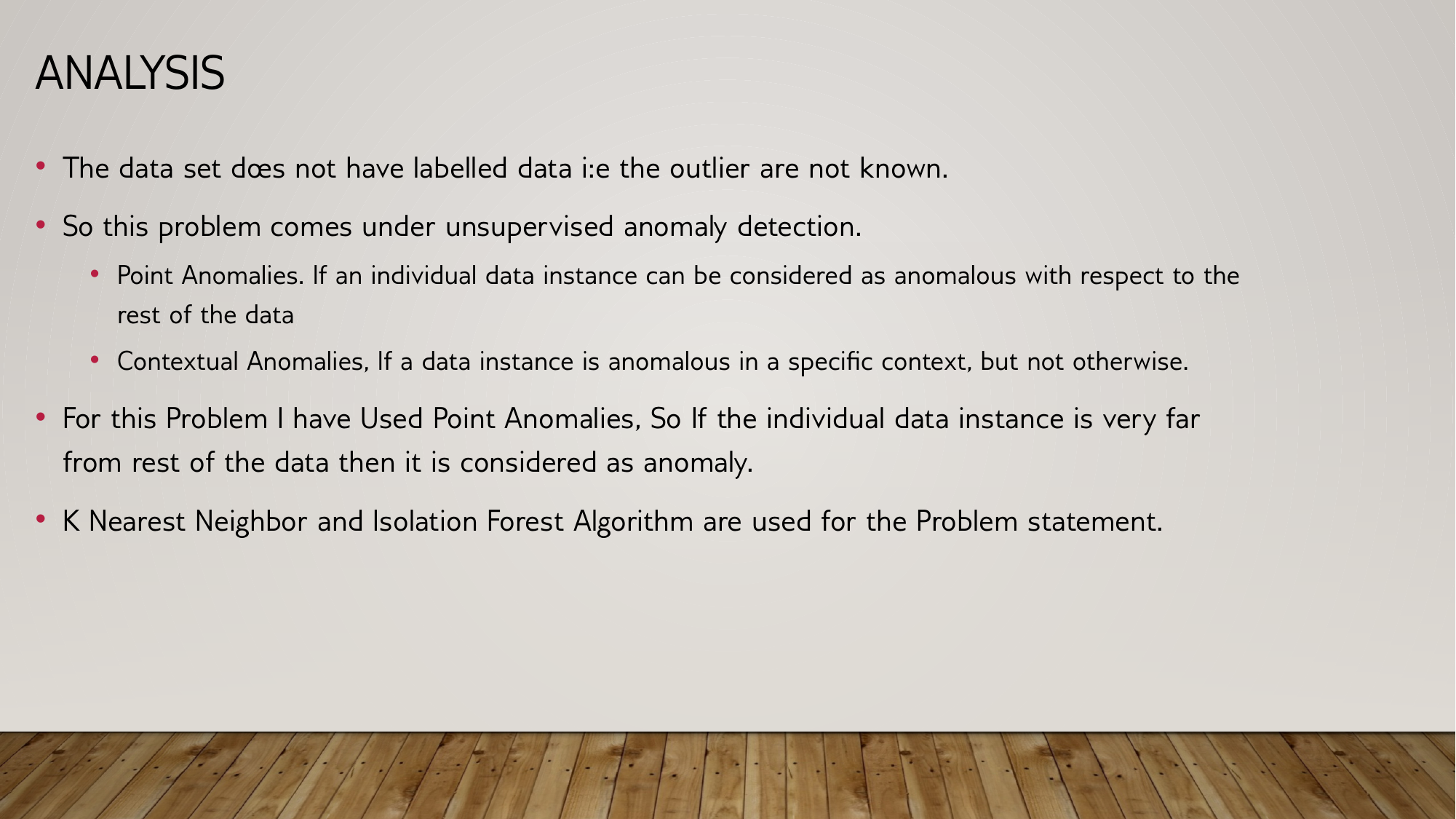

Analysis
The data set does not have labelled data i:e the outlier are not known.
So this problem comes under unsupervised anomaly detection.
Point Anomalies. If an individual data instance can be considered as anomalous with respect to the rest of the data
Contextual Anomalies, If a data instance is anomalous in a specific context, but not otherwise.
For this Problem I have Used Point Anomalies, So If the individual data instance is very far from rest of the data then it is considered as anomaly.
K Nearest Neighbor and Isolation Forest Algorithm are used for the Problem statement.